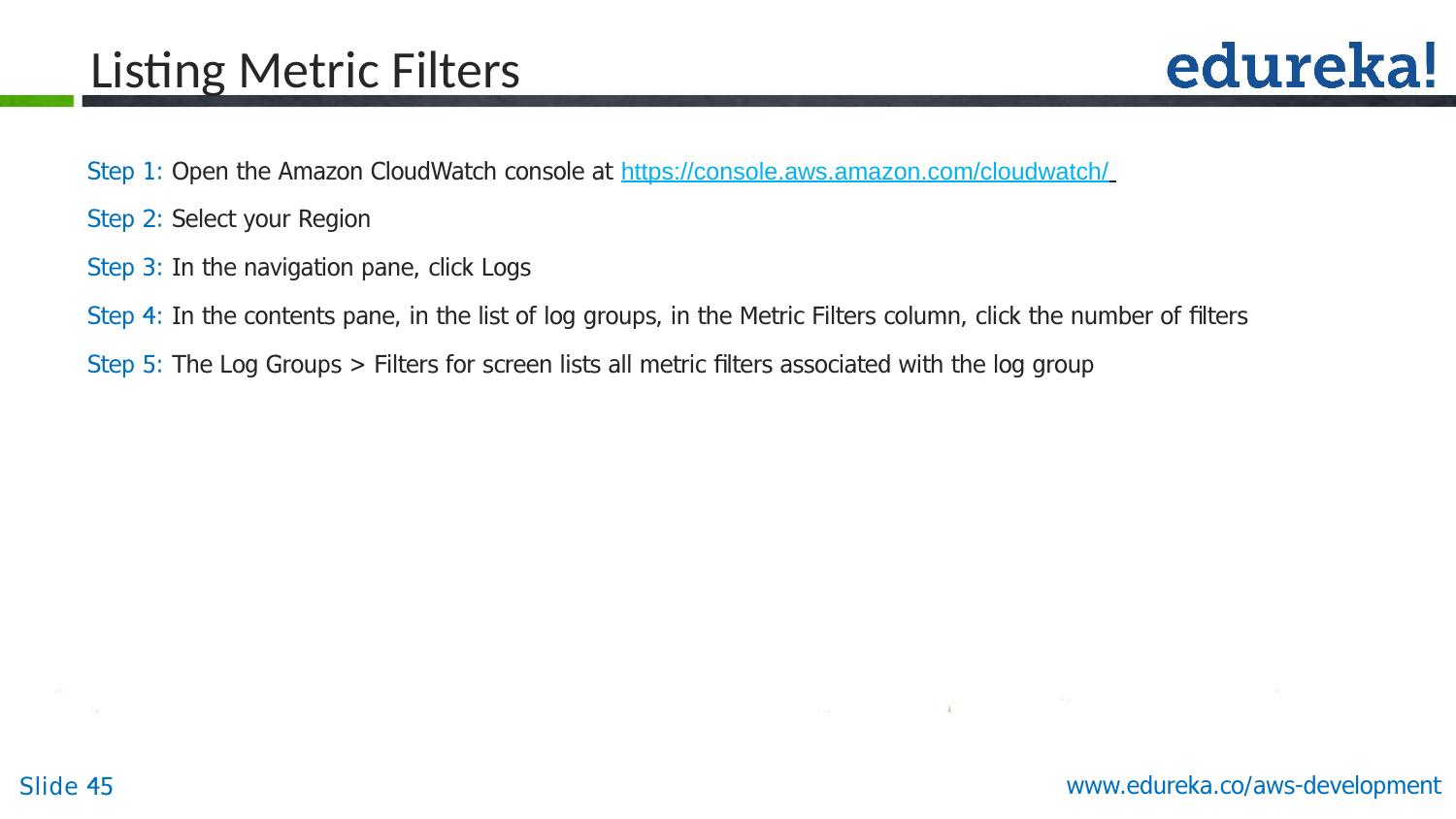

# Listing Metric Filters
Step 1: Open the Amazon CloudWatch console at https://console.aws.amazon.com/cloudwatch/
Step 2: Select your Region
Step 3: In the navigation pane, click Logs
Step 4: In the contents pane, in the list of log groups, in the Metric Filters column, click the number of filters
Step 5: The Log Groups > Filters for screen lists all metric filters associated with the log group